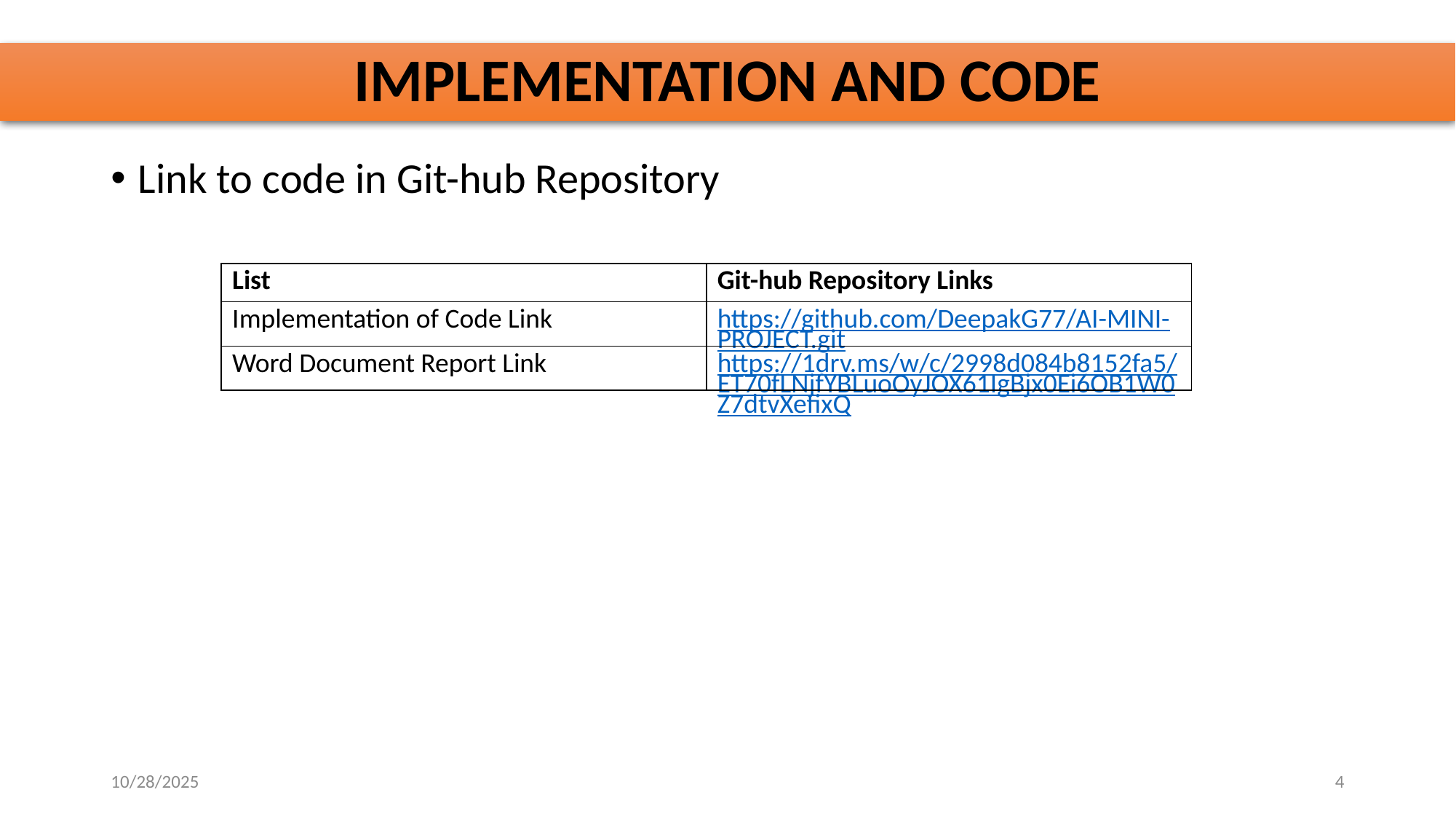

# IMPLEMENTATION AND CODE
Link to code in Git-hub Repository

| List | Git-hub Repository Links |
| --- | --- |
| Implementation of Code Link | https://github.com/DeepakG77/AI-MINI-PROJECT.git |
| Word Document Report Link | https://1drv.ms/w/c/2998d084b8152fa5/ET70fLNjfYBLuoOyJOX61IgBjx0Ei6OB1W0Z7dtvXefixQ |
10/28/2025
4